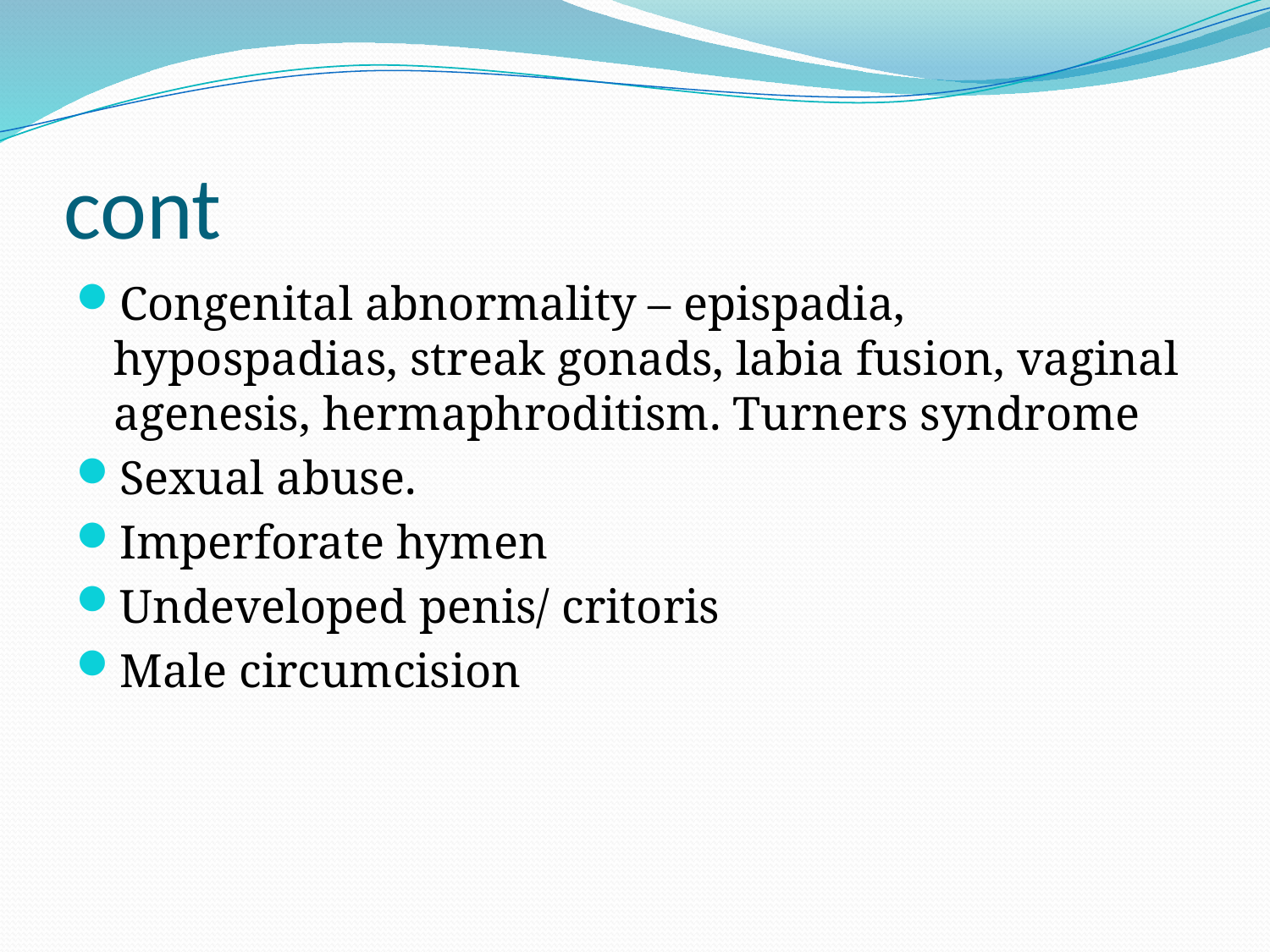

# cont
Congenital abnormality – epispadia, hypospadias, streak gonads, labia fusion, vaginal agenesis, hermaphroditism. Turners syndrome
Sexual abuse.
Imperforate hymen
Undeveloped penis/ critoris
Male circumcision